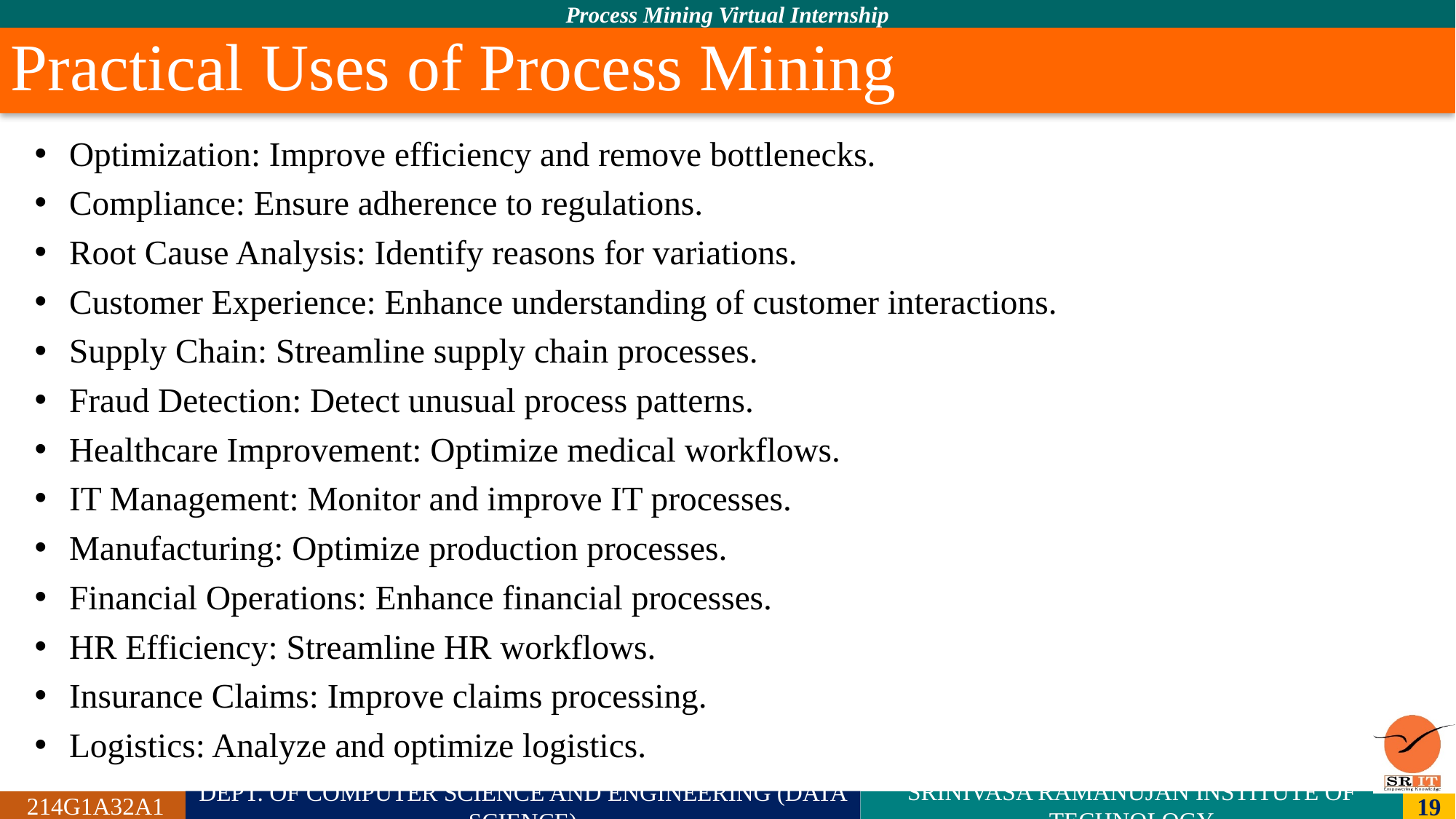

# Practical Uses of Process Mining
 Optimization: Improve efficiency and remove bottlenecks.
 Compliance: Ensure adherence to regulations.
 Root Cause Analysis: Identify reasons for variations.
 Customer Experience: Enhance understanding of customer interactions.
 Supply Chain: Streamline supply chain processes.
 Fraud Detection: Detect unusual process patterns.
 Healthcare Improvement: Optimize medical workflows.
 IT Management: Monitor and improve IT processes.
 Manufacturing: Optimize production processes.
 Financial Operations: Enhance financial processes.
 HR Efficiency: Streamline HR workflows.
 Insurance Claims: Improve claims processing.
 Logistics: Analyze and optimize logistics.